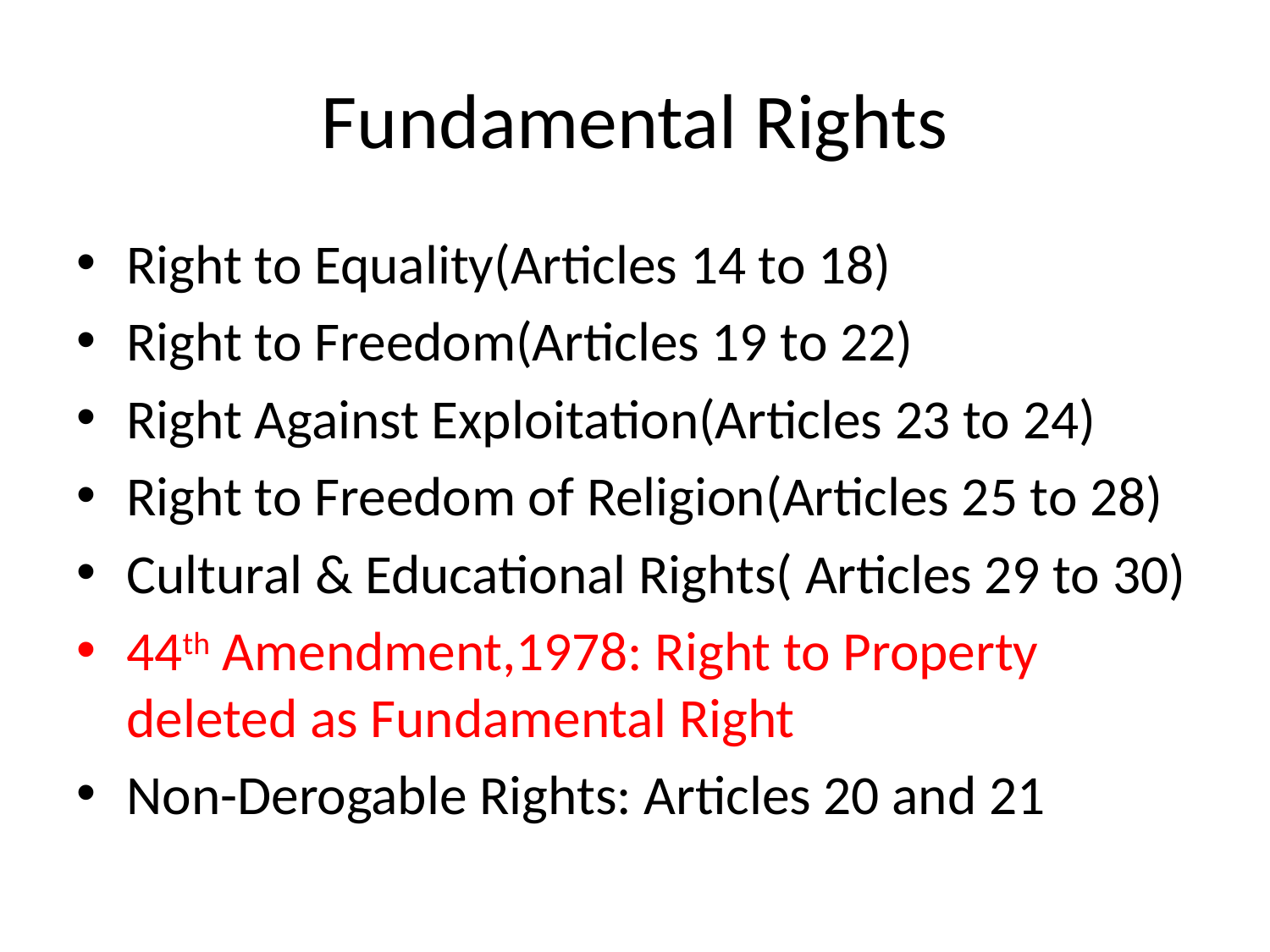

# Fundamental Rights
Right to Equality(Articles 14 to 18)
Right to Freedom(Articles 19 to 22)
Right Against Exploitation(Articles 23 to 24)
Right to Freedom of Religion(Articles 25 to 28)
Cultural & Educational Rights( Articles 29 to 30)
44th Amendment,1978: Right to Property deleted as Fundamental Right
Non-Derogable Rights: Articles 20 and 21